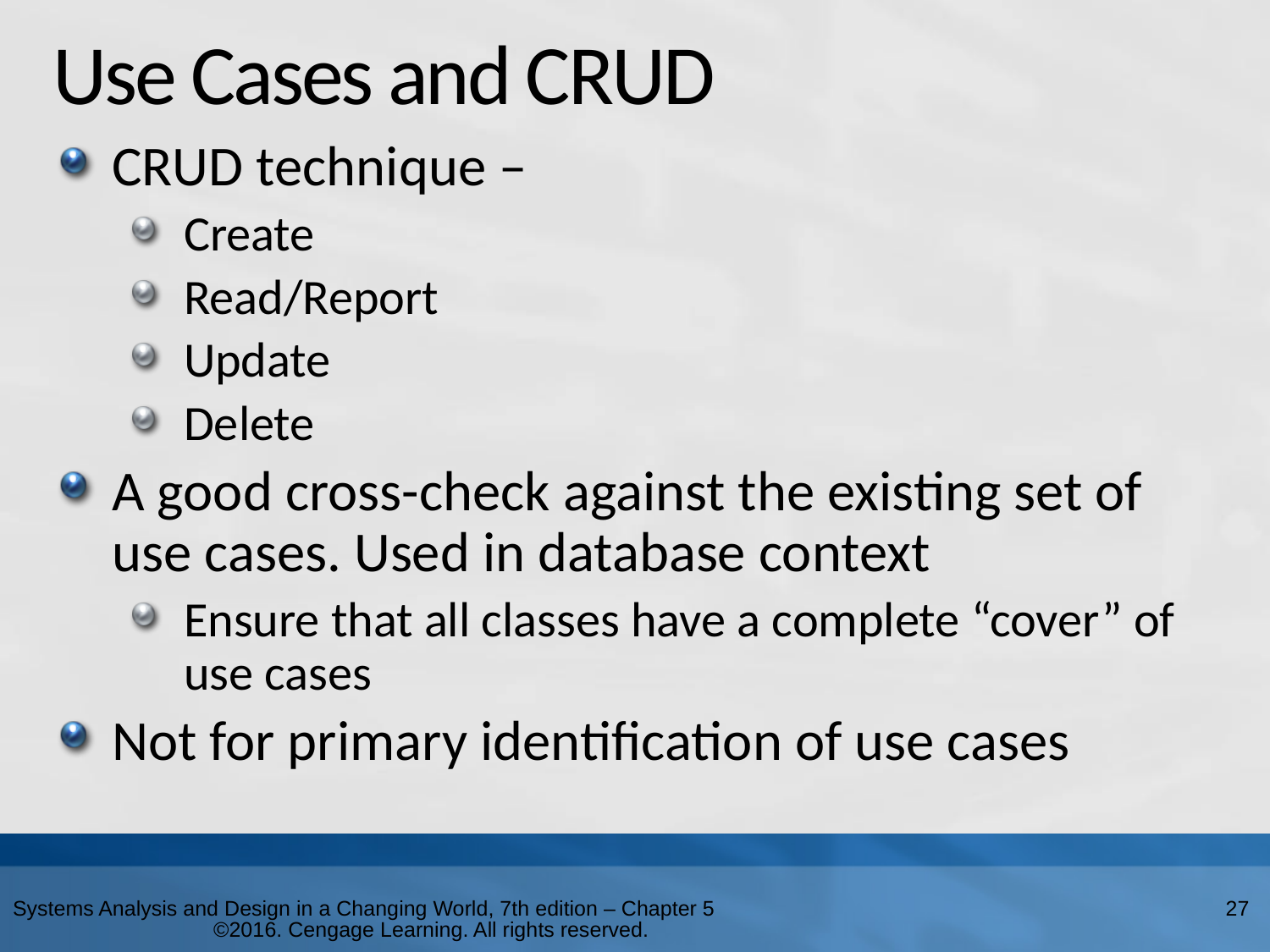

# Use Cases and CRUD
CRUD technique –
Create
Read/Report
Update
Delete
A good cross-check against the existing set of use cases. Used in database context
Ensure that all classes have a complete “cover” of use cases
Not for primary identification of use cases

Systems Analysis and Design in a Changing World, 7th edition – Chapter 5                                                      ©2016. Cengage Learning. All rights reserved.
27